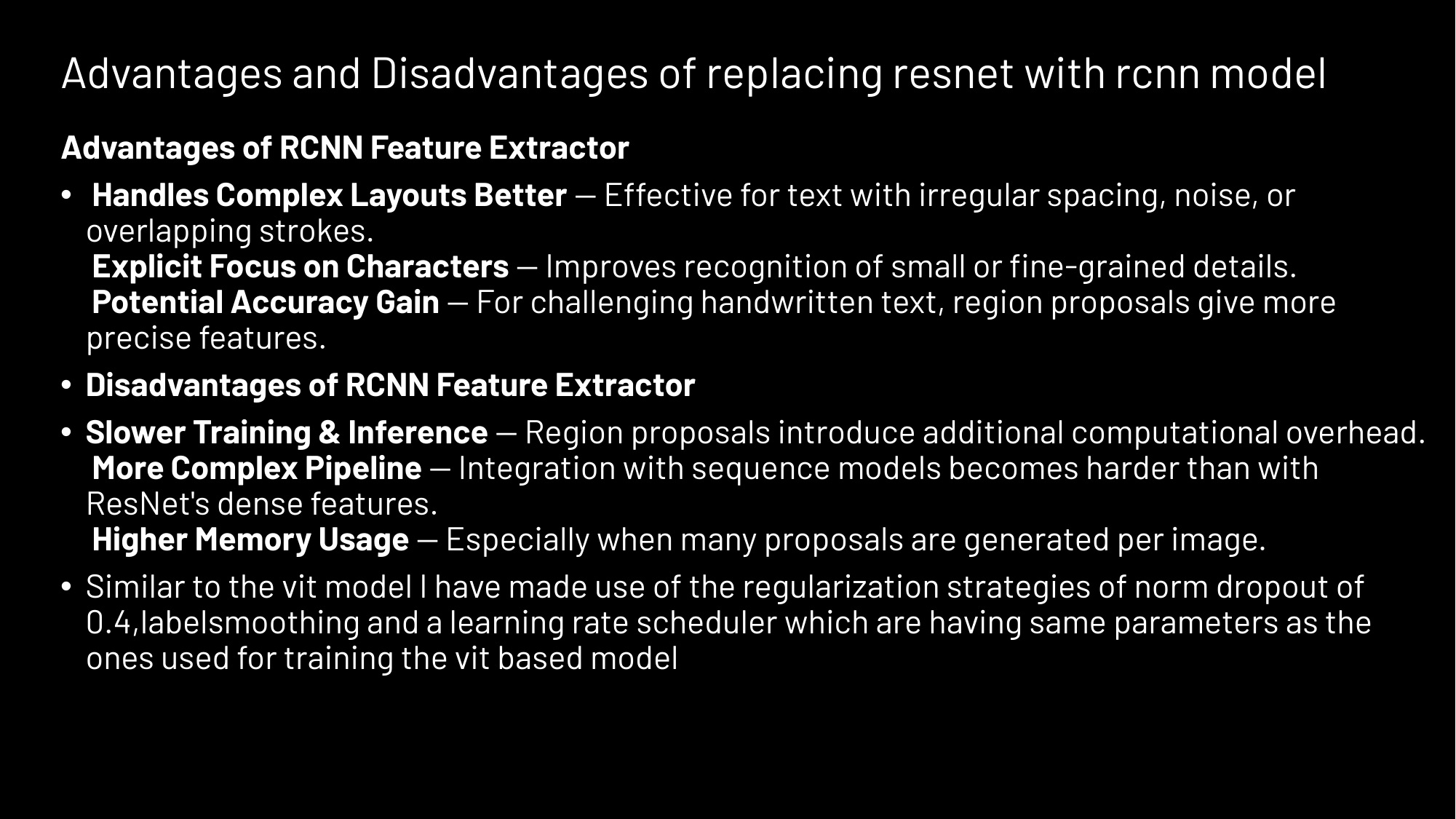

# Advantages and Disadvantages of replacing resnet with rcnn model
Advantages of RCNN Feature Extractor
 Handles Complex Layouts Better — Effective for text with irregular spacing, noise, or overlapping strokes.
 Explicit Focus on Characters — Improves recognition of small or fine-grained details.
 Potential Accuracy Gain — For challenging handwritten text, region proposals give more precise features.
Disadvantages of RCNN Feature Extractor
Slower Training & Inference — Region proposals introduce additional computational overhead.
 More Complex Pipeline — Integration with sequence models becomes harder than with ResNet's dense features.
 Higher Memory Usage — Especially when many proposals are generated per image.
Similar to the vit model I have made use of the regularization strategies of norm dropout of 0.4,labelsmoothing and a learning rate scheduler which are having same parameters as the ones used for training the vit based model